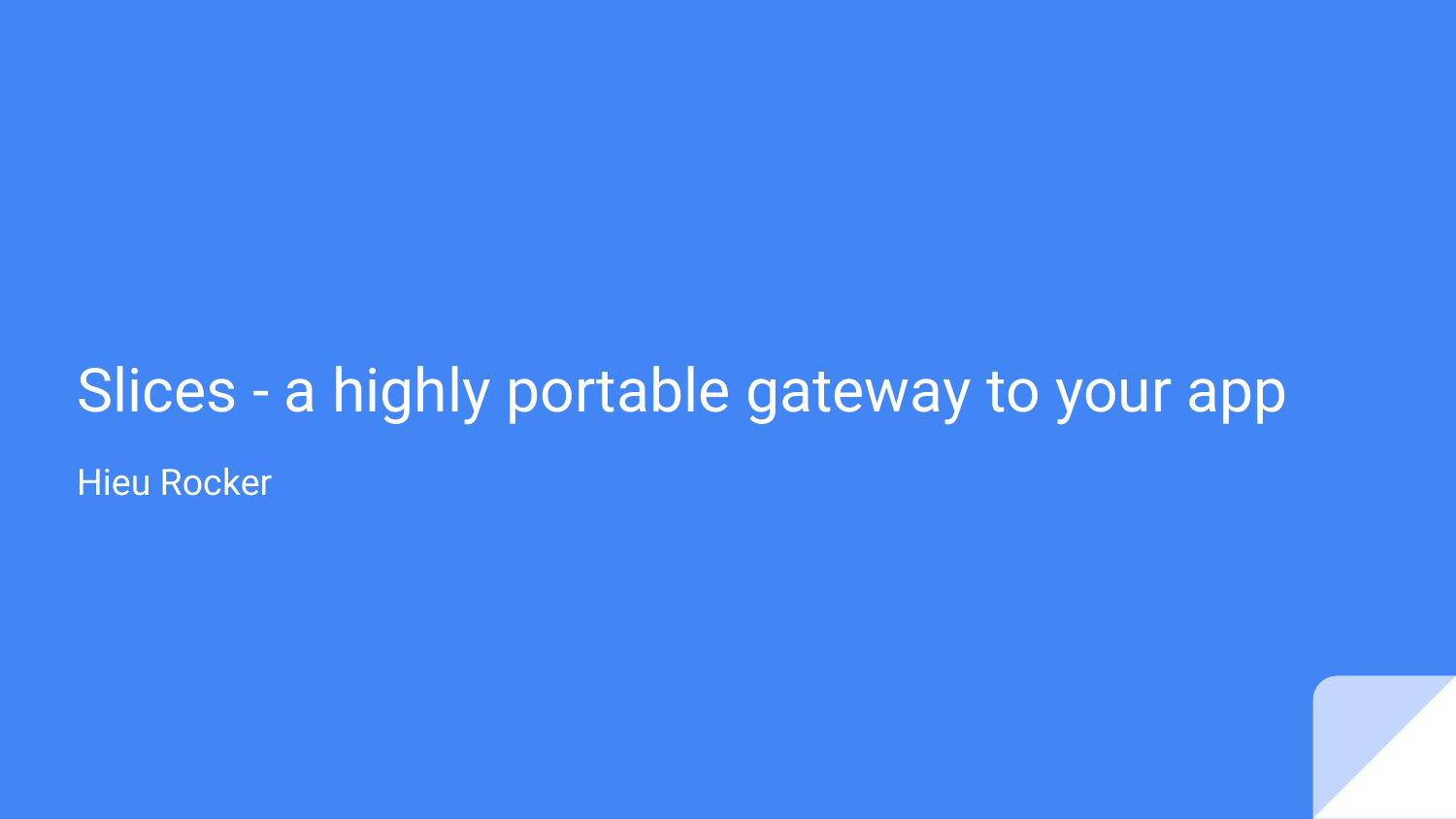

# Slices - a highly portable gateway to your app
Hieu Rocker